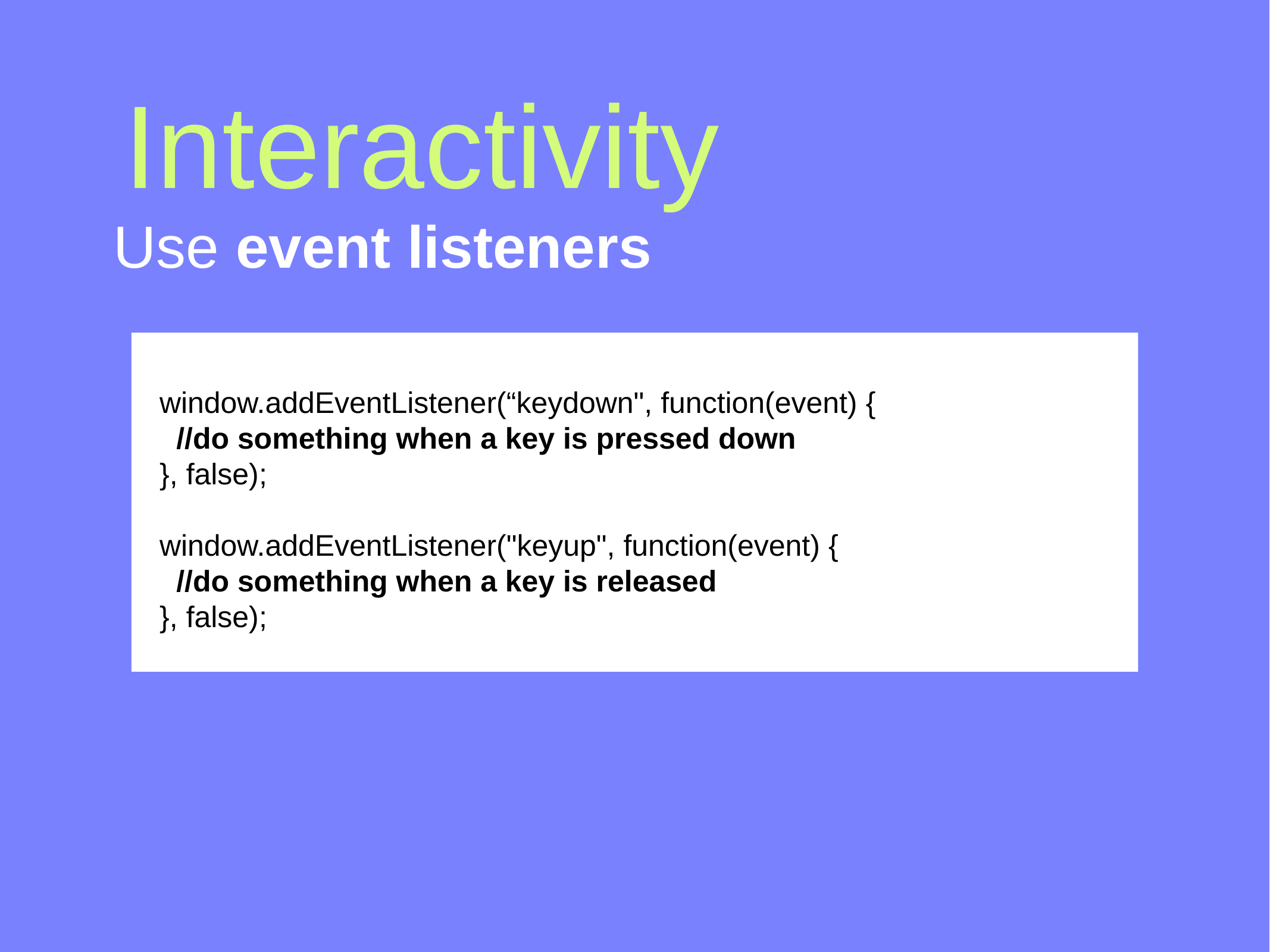

# Interactivity
Use event listeners

window.addEventListener(“keydown", function(event) {
  //do something when a key is pressed down
}, false);

window.addEventListener("keyup", function(event) {
  //do something when a key is released
}, false);